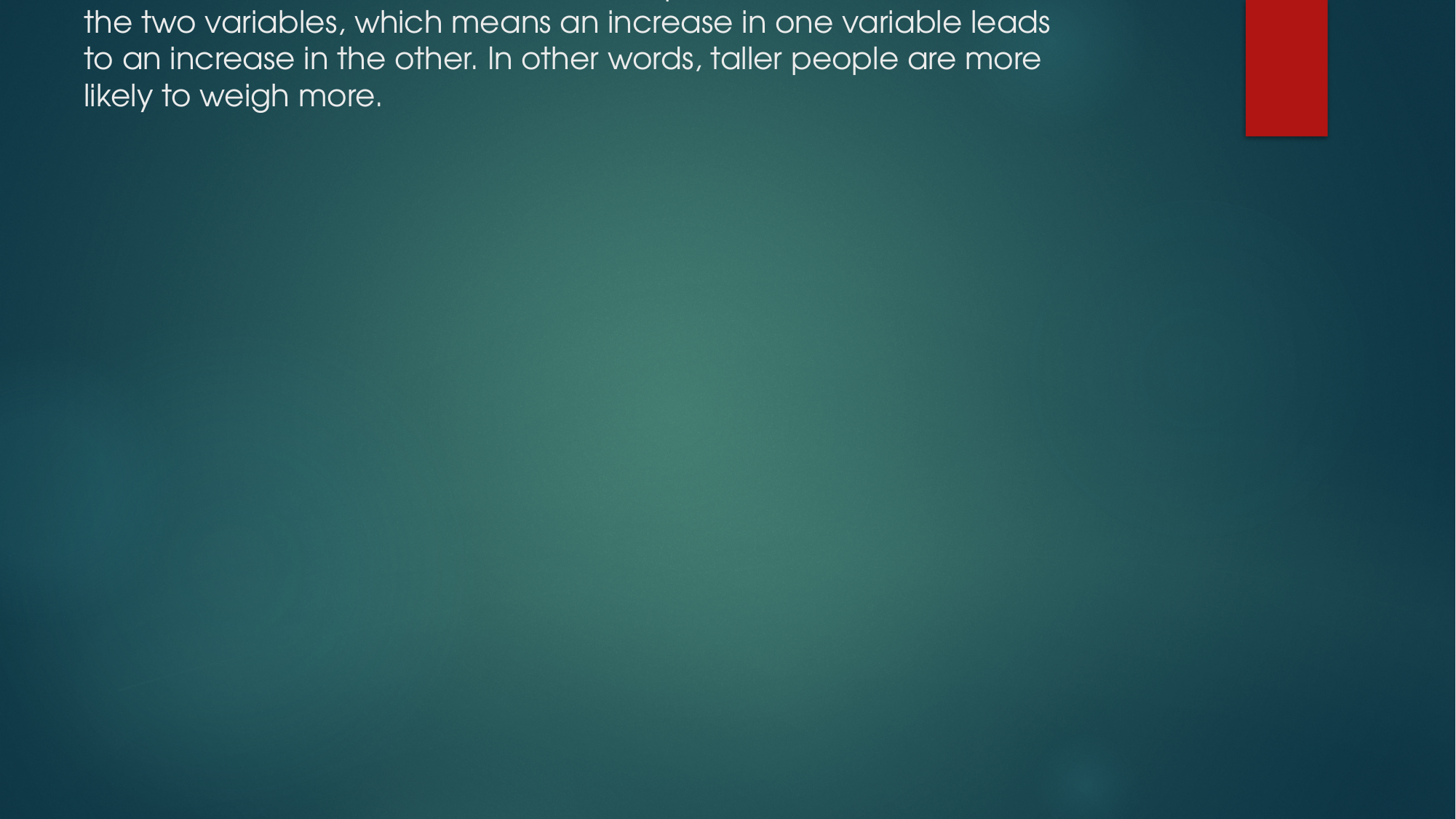

# The  line inbetwen shows that there is a positive correlation between the two variables, which means an increase in one variable leads to an increase in the other. In other words, taller people are more likely to weigh more.